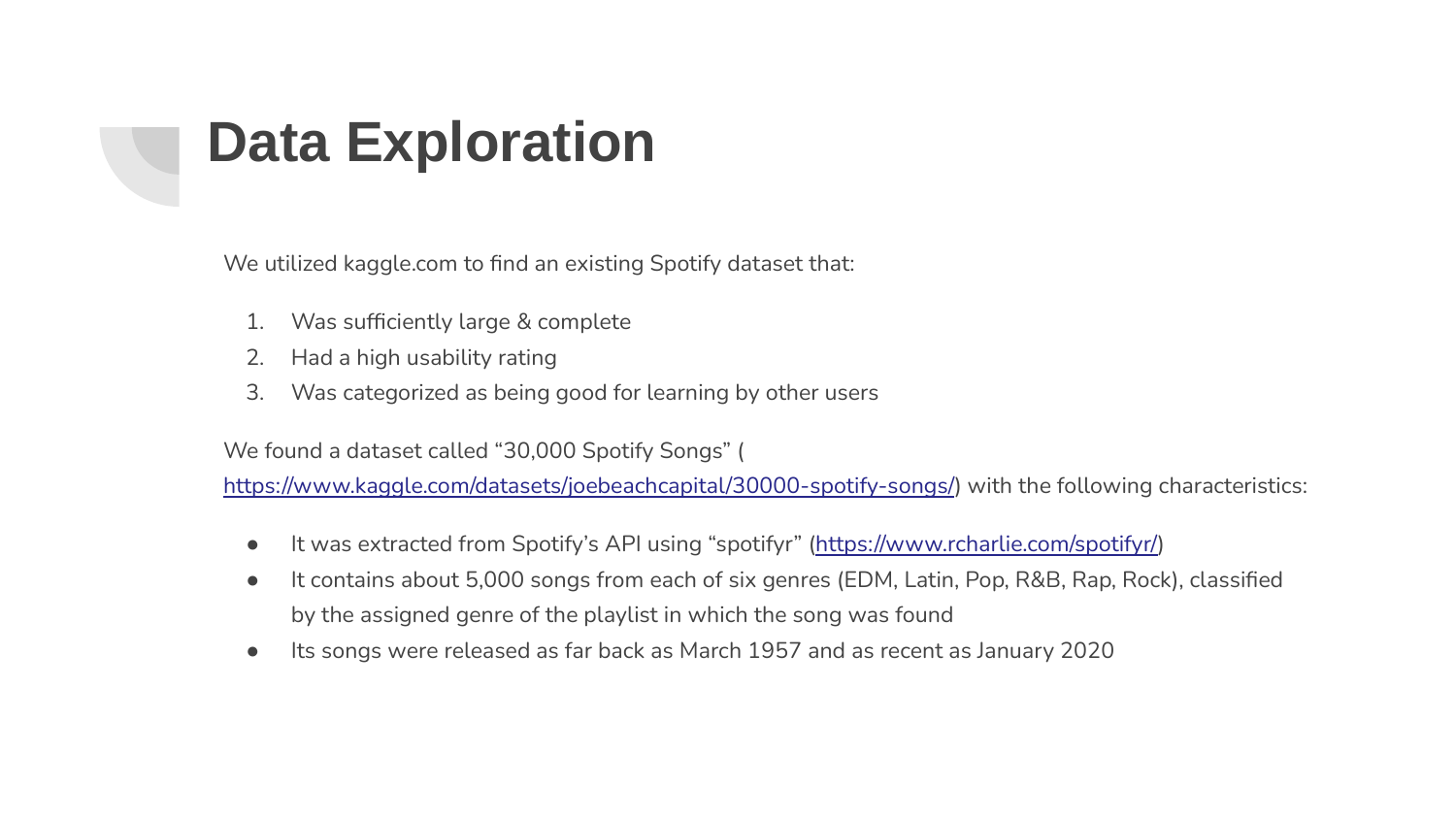

# Data Exploration
We utilized kaggle.com to find an existing Spotify dataset that:
Was sufficiently large & complete
Had a high usability rating
Was categorized as being good for learning by other users
We found a dataset called “30,000 Spotify Songs” (https://www.kaggle.com/datasets/joebeachcapital/30000-spotify-songs/) with the following characteristics:
It was extracted from Spotify’s API using “spotifyr” (https://www.rcharlie.com/spotifyr/)
It contains about 5,000 songs from each of six genres (EDM, Latin, Pop, R&B, Rap, Rock), classified by the assigned genre of the playlist in which the song was found
Its songs were released as far back as March 1957 and as recent as January 2020